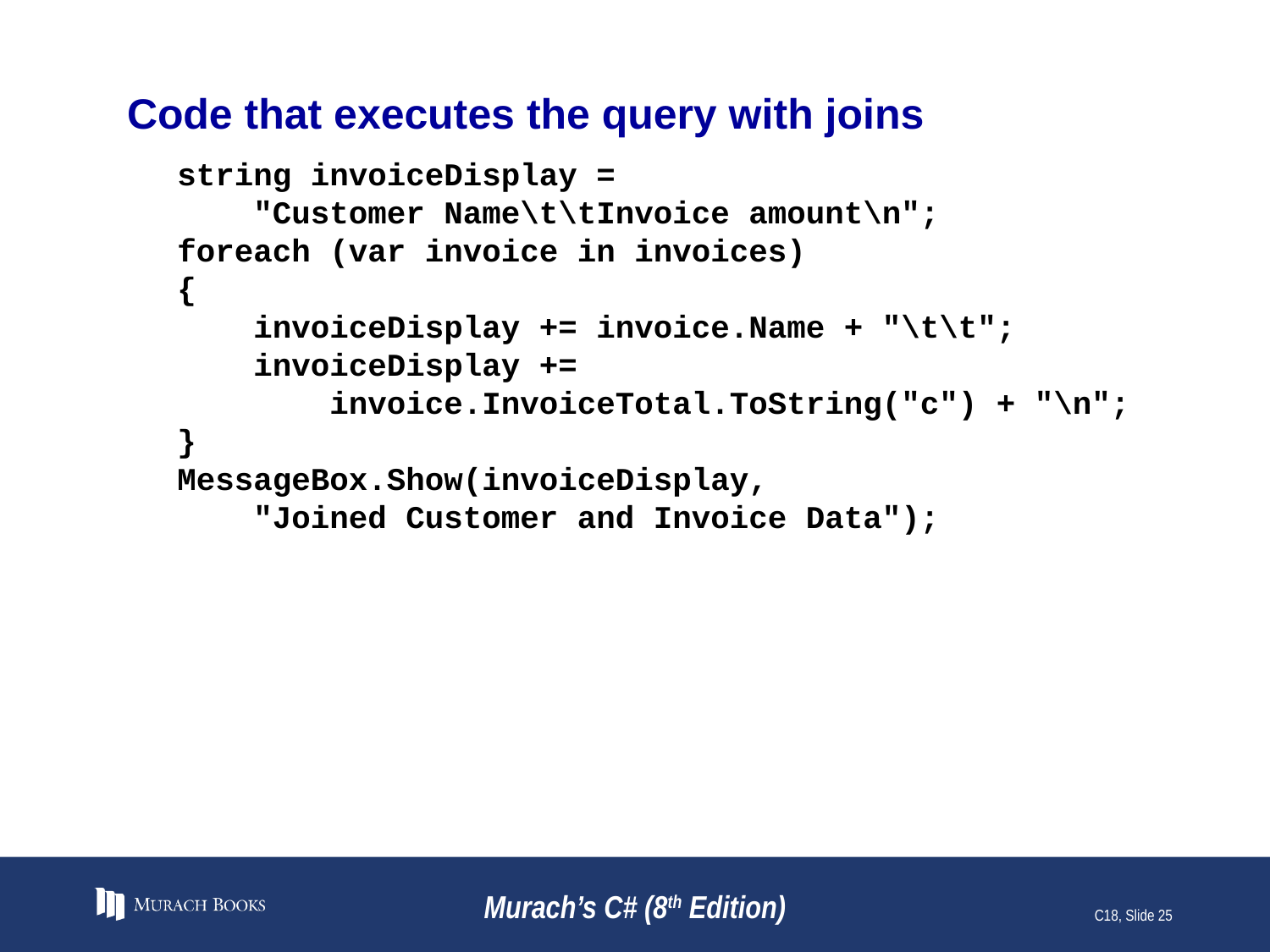

# Code that executes the query with joins
string invoiceDisplay =
    "Customer Name\t\tInvoice amount\n";
foreach (var invoice in invoices)
{
    invoiceDisplay += invoice.Name + "\t\t";
    invoiceDisplay +=
        invoice.InvoiceTotal.ToString("c") + "\n";
}
MessageBox.Show(invoiceDisplay,
    "Joined Customer and Invoice Data");

Murach’s C# (8th Edition)

C18, Slide 25